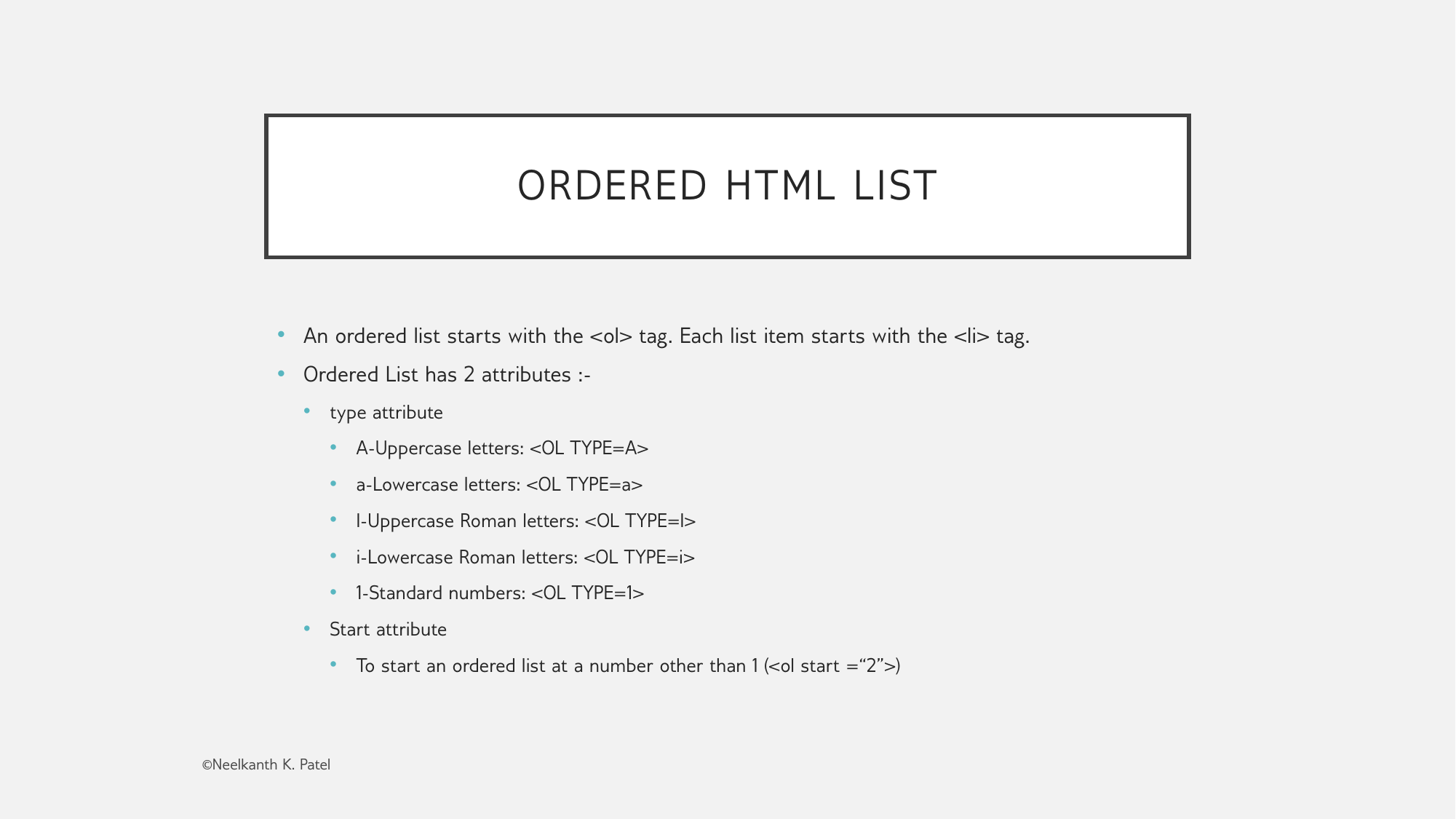

# Ordered HTML List
An ordered list starts with the <ol> tag. Each list item starts with the <li> tag.
Ordered List has 2 attributes :-
type attribute
A‐Uppercase letters: <OL TYPE=A>
a‐Lowercase letters: <OL TYPE=a>
I‐Uppercase Roman letters: <OL TYPE=I>
i‐Lowercase Roman letters: <OL TYPE=i>
1‐Standard numbers: <OL TYPE=1>
Start attribute
To start an ordered list at a number other than 1 (<ol start =“2”>)

©Neelkanth K. Patel